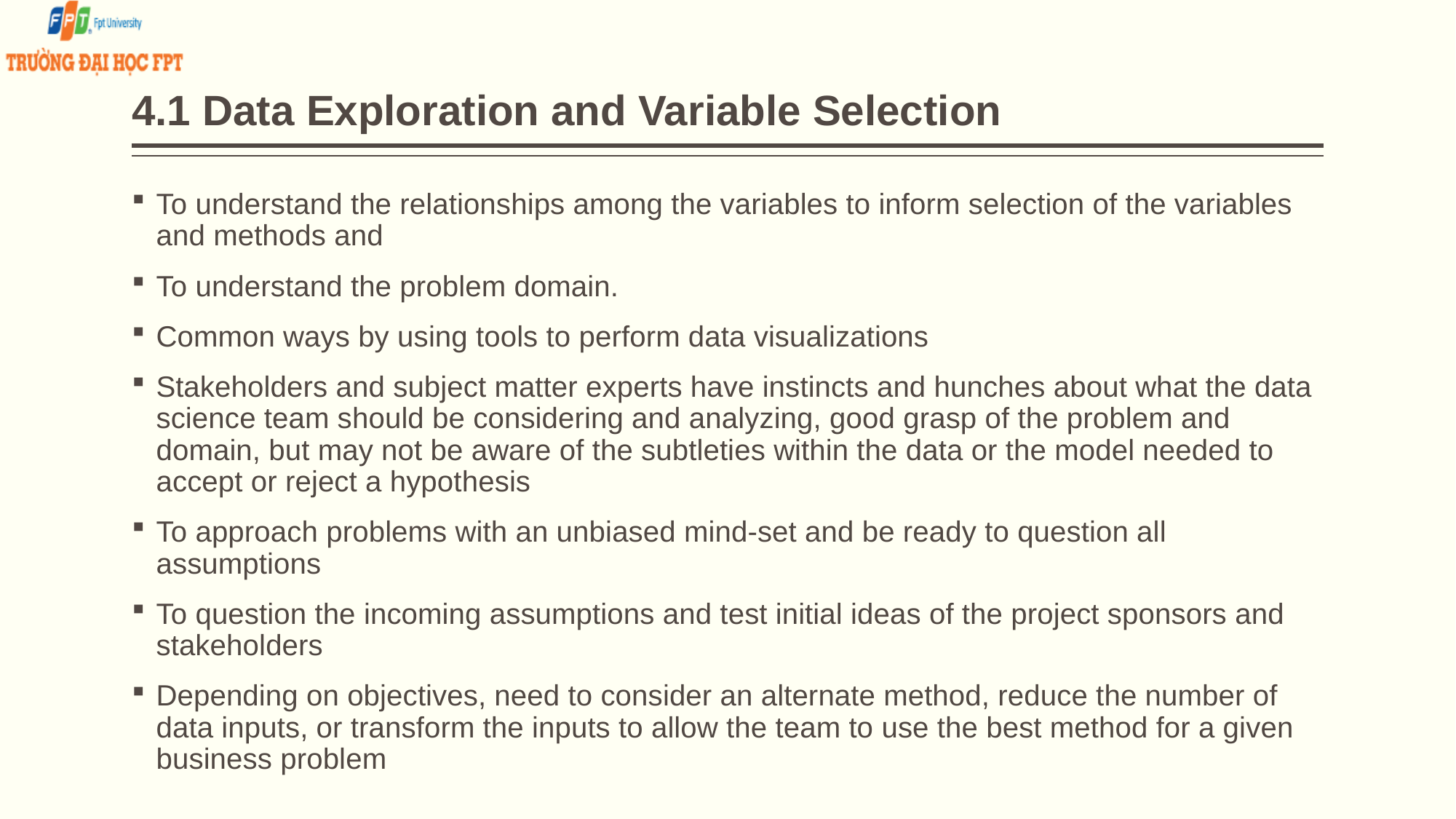

# 4.1 Data Exploration and Variable Selection
To understand the relationships among the variables to inform selection of the variables and methods and
To understand the problem domain.
Common ways by using tools to perform data visualizations
Stakeholders and subject matter experts have instincts and hunches about what the data science team should be considering and analyzing, good grasp of the problem and domain, but may not be aware of the subtleties within the data or the model needed to accept or reject a hypothesis
To approach problems with an unbiased mind-set and be ready to question all assumptions
To question the incoming assumptions and test initial ideas of the project sponsors and stakeholders
Depending on objectives, need to consider an alternate method, reduce the number of data inputs, or transform the inputs to allow the team to use the best method for a given business problem